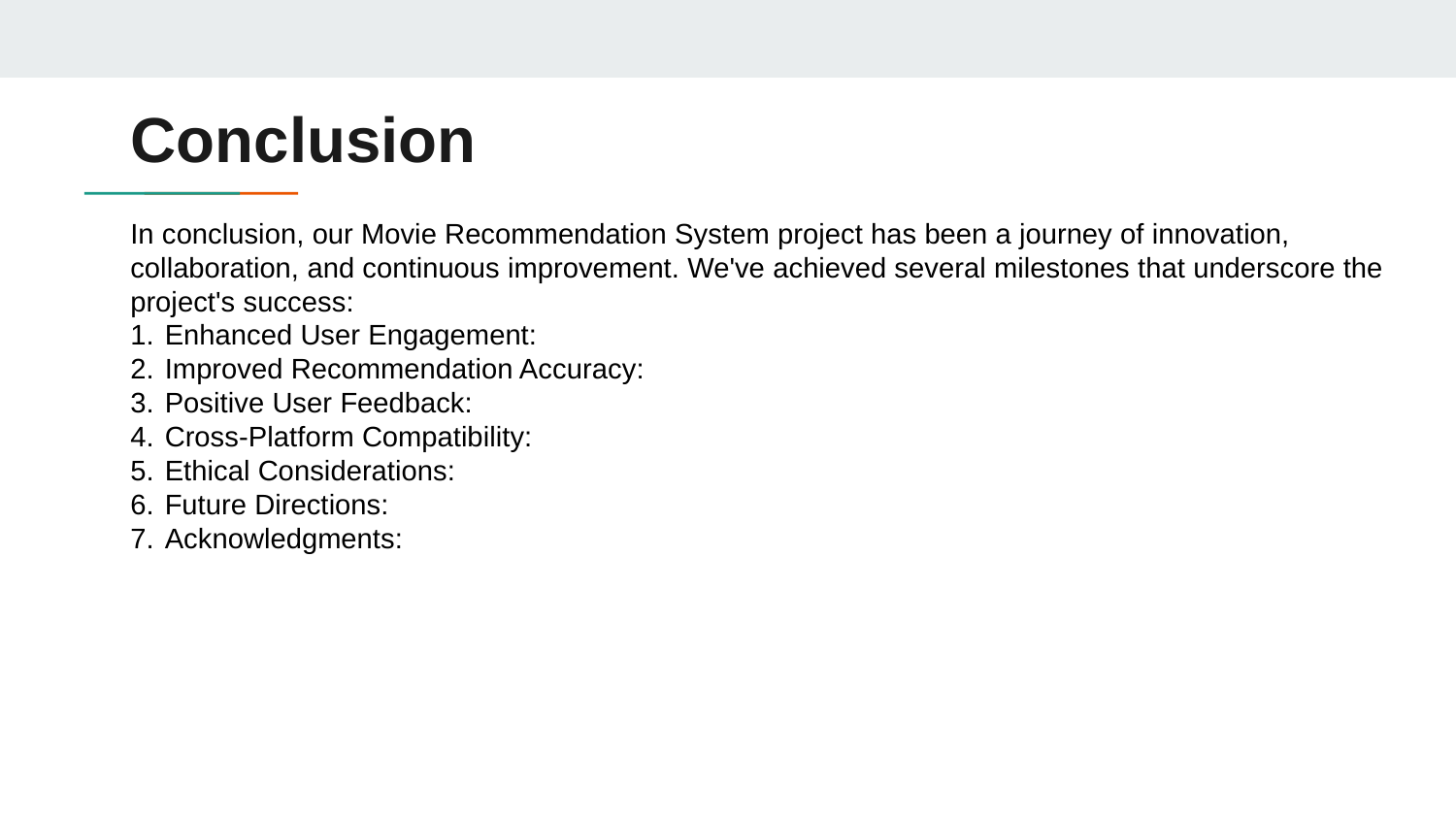

# Conclusion
In conclusion, our Movie Recommendation System project has been a journey of innovation, collaboration, and continuous improvement. We've achieved several milestones that underscore the project's success:
Enhanced User Engagement:
Improved Recommendation Accuracy:
Positive User Feedback:
Cross-Platform Compatibility:
Ethical Considerations:
Future Directions:
Acknowledgments: